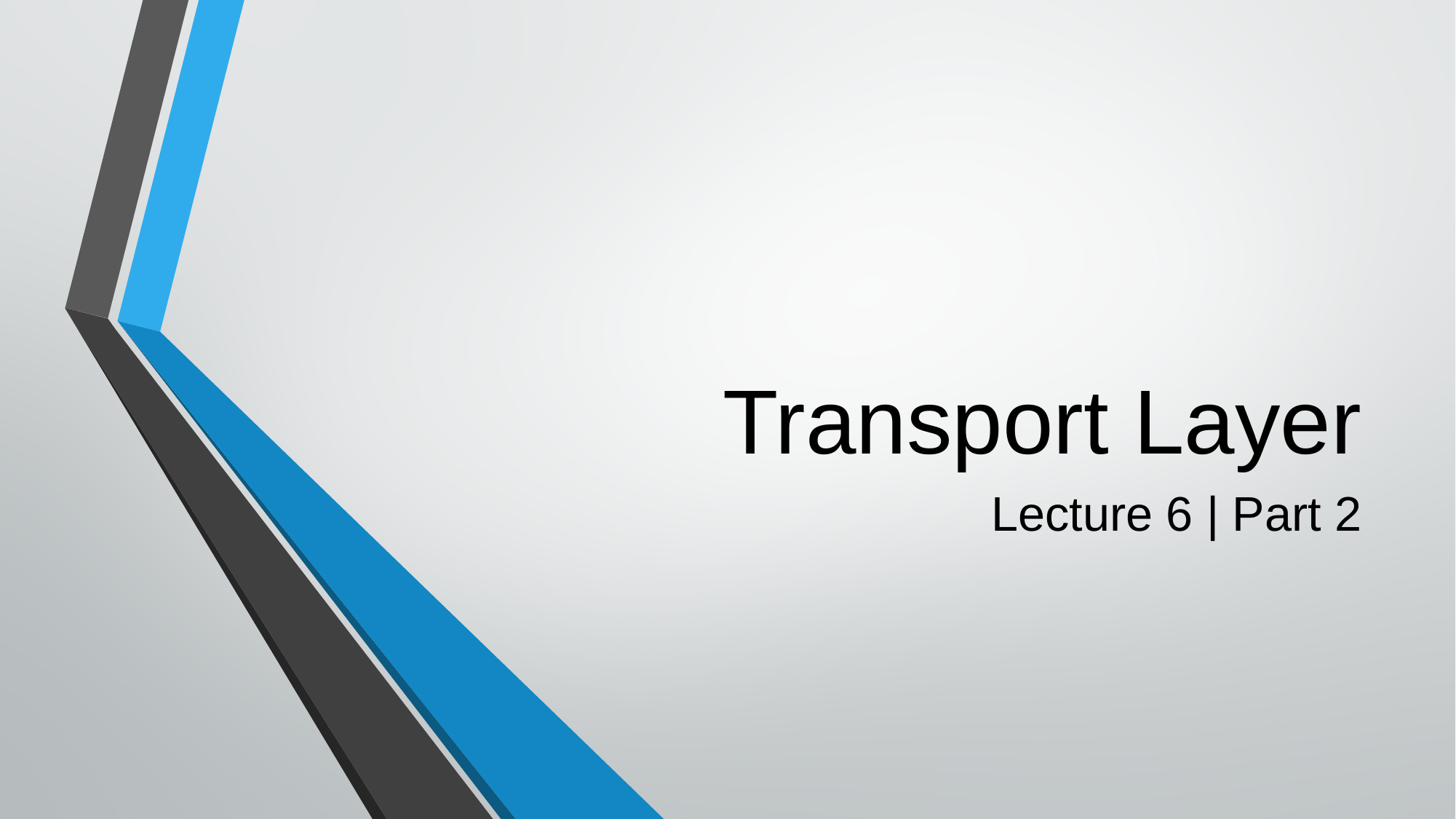

# Transport Layer
Lecture 6 | Part 2